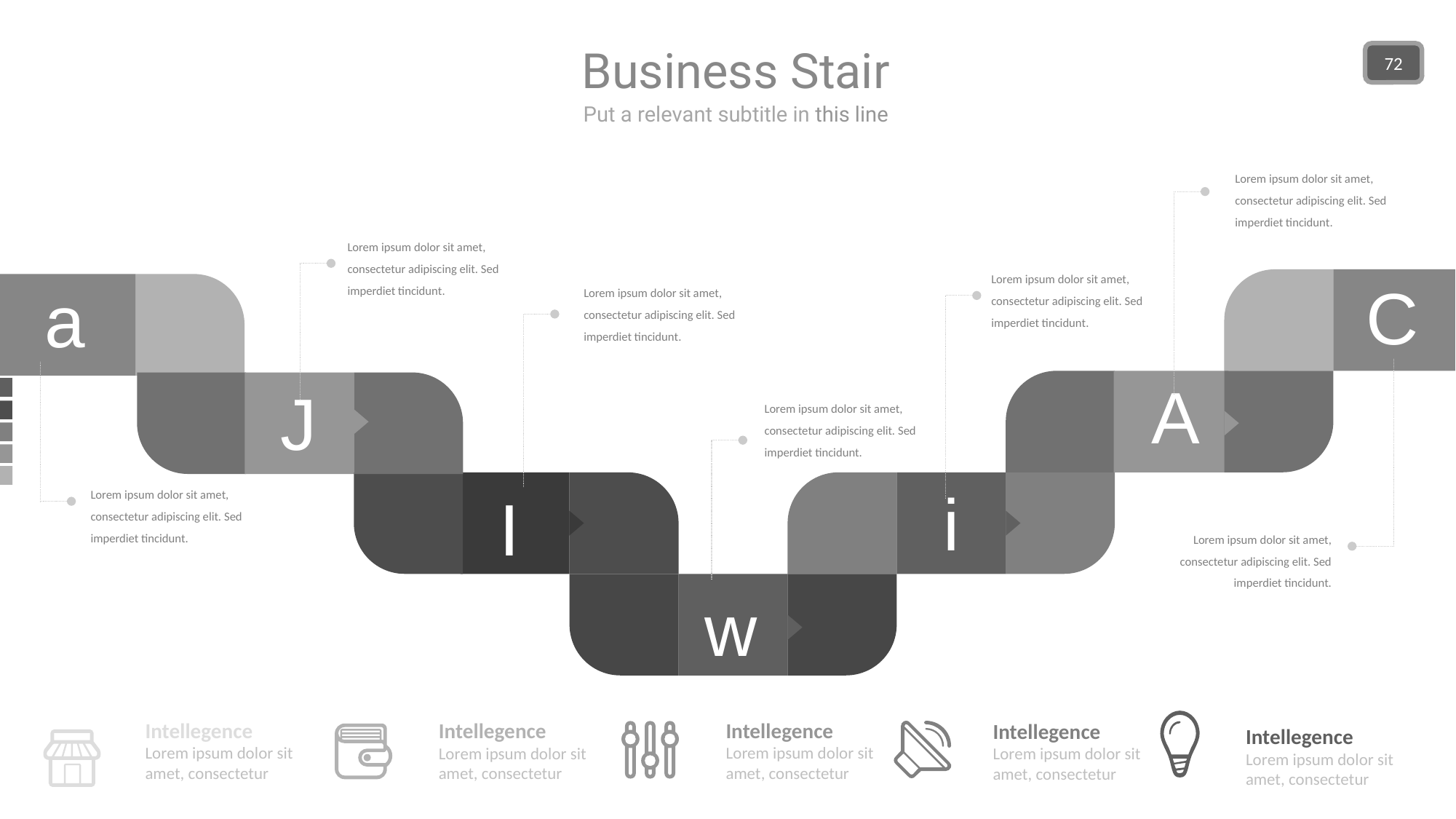

Business Stair
72
Put a relevant subtitle in this line

Lorem ipsum dolor sit amet, consectetur adipiscing elit. Sed imperdiet tincidunt.
Lorem ipsum dolor sit amet, consectetur adipiscing elit. Sed imperdiet tincidunt.
Lorem ipsum dolor sit amet, consectetur adipiscing elit. Sed imperdiet tincidunt.
C
a

Lorem ipsum dolor sit amet, consectetur adipiscing elit. Sed imperdiet tincidunt.

Lorem ipsum dolor sit amet, consectetur adipiscing elit. Sed imperdiet tincidunt.
Lorem ipsum dolor sit amet, consectetur adipiscing elit. Sed imperdiet tincidunt.
A

J

Lorem ipsum dolor sit amet, consectetur adipiscing elit. Sed imperdiet tincidunt.

i
I

w

Intellegence
Lorem ipsum dolor sit amet, consectetur
Intellegence
Lorem ipsum dolor sit amet, consectetur

Intellegence
Lorem ipsum dolor sit amet, consectetur

Intellegence
Lorem ipsum dolor sit amet, consectetur

Intellegence
Lorem ipsum dolor sit amet, consectetur